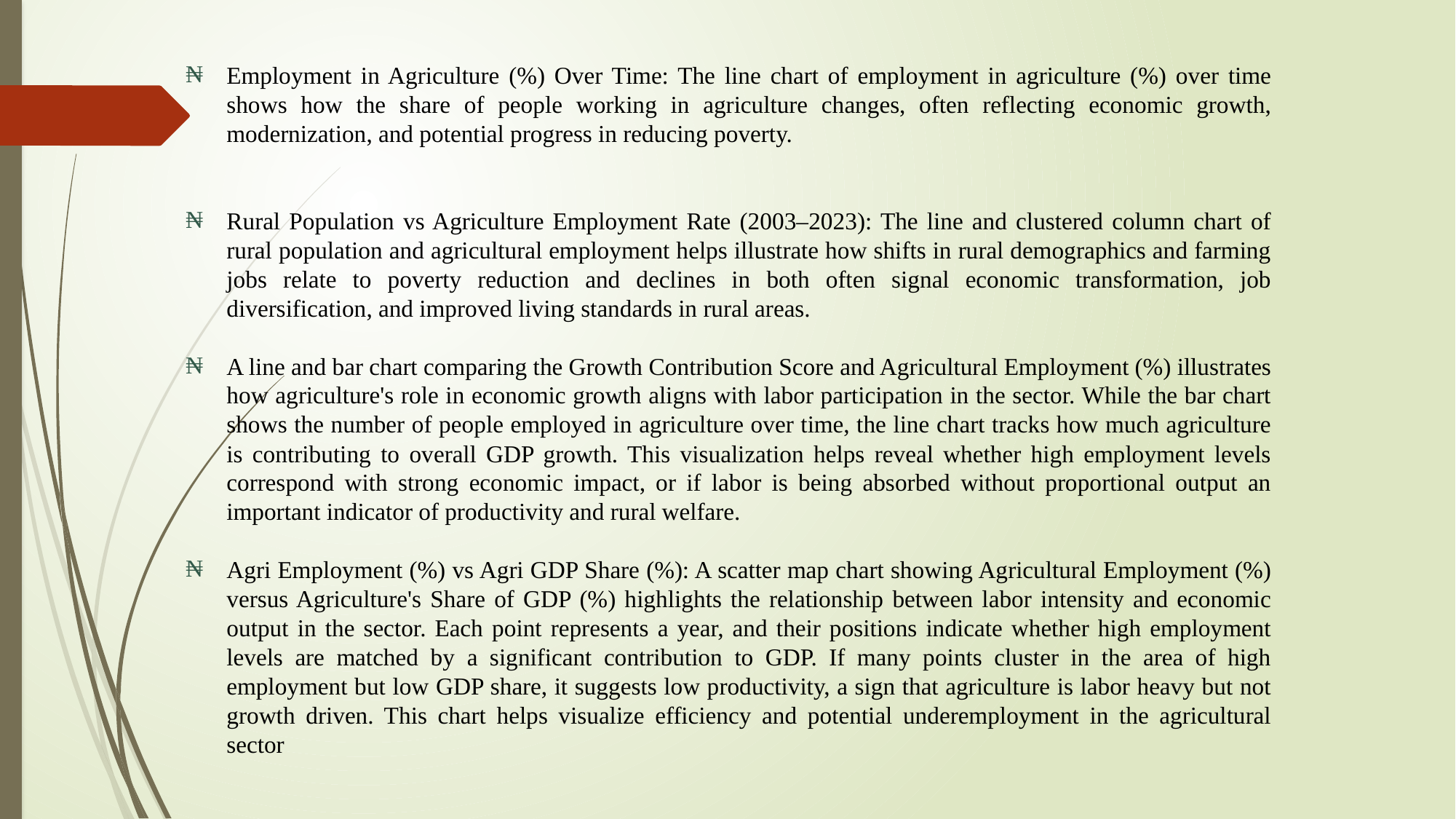

Employment in Agriculture (%) Over Time: The line chart of employment in agriculture (%) over time shows how the share of people working in agriculture changes, often reflecting economic growth, modernization, and potential progress in reducing poverty.

Rural Population vs Agriculture Employment Rate (2003–2023): The line and clustered column chart of rural population and agricultural employment helps illustrate how shifts in rural demographics and farming jobs relate to poverty reduction and declines in both often signal economic transformation, job diversification, and improved living standards in rural areas.

A line and bar chart comparing the Growth Contribution Score and Agricultural Employment (%) illustrates how agriculture's role in economic growth aligns with labor participation in the sector. While the bar chart shows the number of people employed in agriculture over time, the line chart tracks how much agriculture is contributing to overall GDP growth. This visualization helps reveal whether high employment levels correspond with strong economic impact, or if labor is being absorbed without proportional output an important indicator of productivity and rural welfare.

Agri Employment (%) vs Agri GDP Share (%): A scatter map chart showing Agricultural Employment (%) versus Agriculture's Share of GDP (%) highlights the relationship between labor intensity and economic output in the sector. Each point represents a year, and their positions indicate whether high employment levels are matched by a significant contribution to GDP. If many points cluster in the area of high employment but low GDP share, it suggests low productivity, a sign that agriculture is labor heavy but not growth driven. This chart helps visualize efficiency and potential underemployment in the agricultural sector